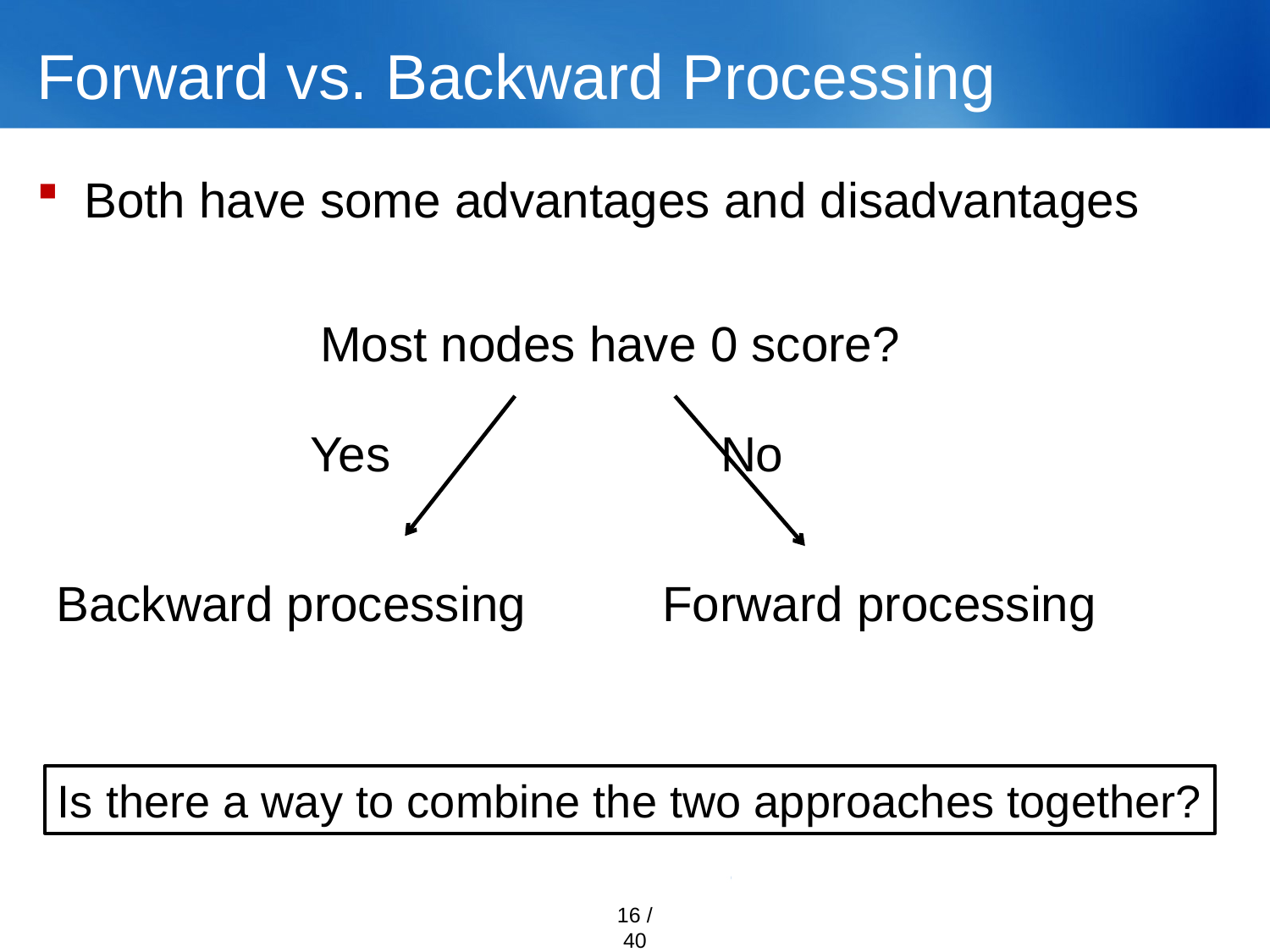

# Forward vs. Backward Processing
Both have some advantages and disadvantages
Most nodes have 0 score?
Yes
No
 Backward processing
Forward processing
Is there a way to combine the two approaches together?
16